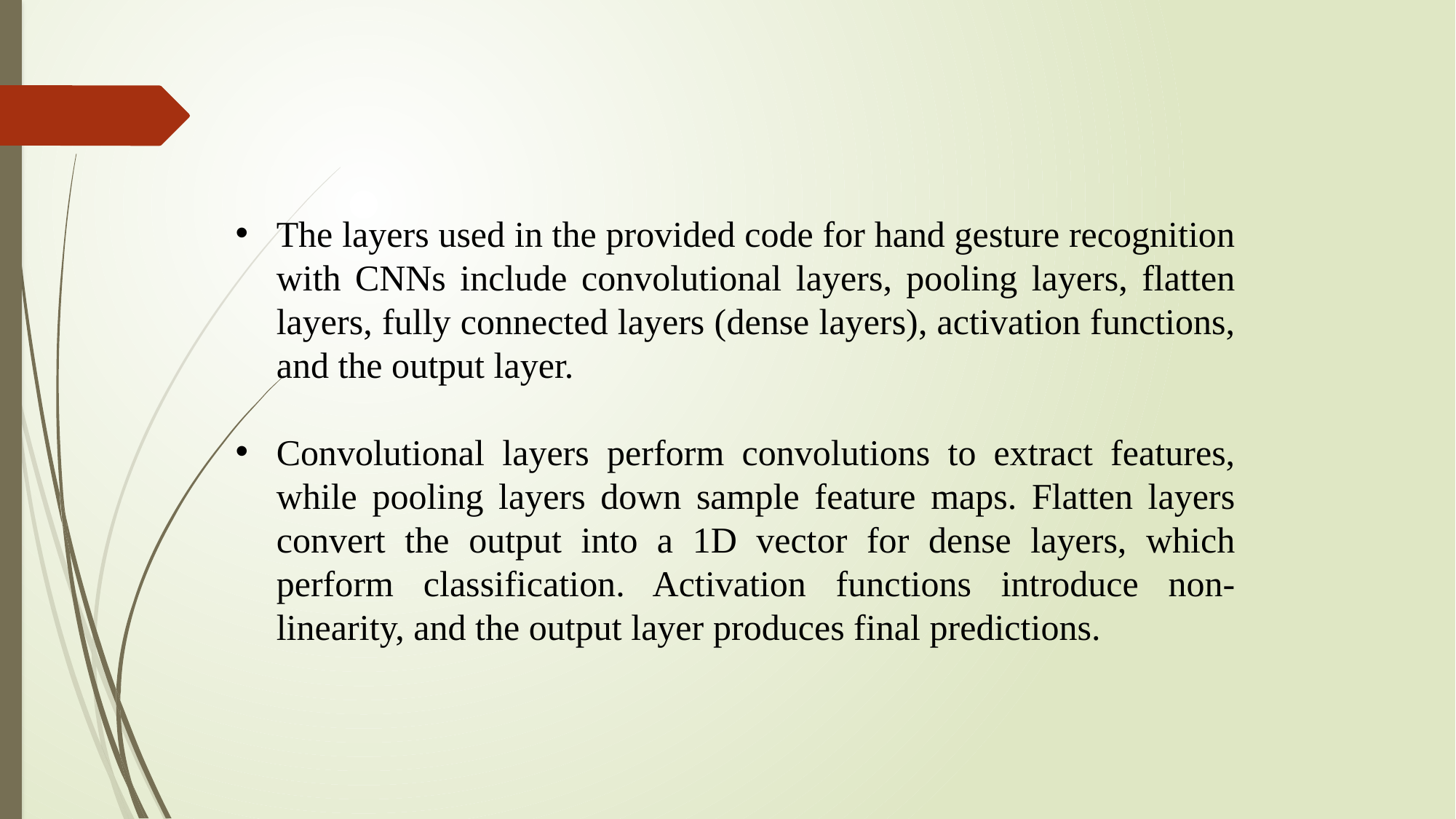

The layers used in the provided code for hand gesture recognition with CNNs include convolutional layers, pooling layers, flatten layers, fully connected layers (dense layers), activation functions, and the output layer.

Convolutional layers perform convolutions to extract features, while pooling layers down sample feature maps. Flatten layers convert the output into a 1D vector for dense layers, which perform classification. Activation functions introduce non-linearity, and the output layer produces final predictions.